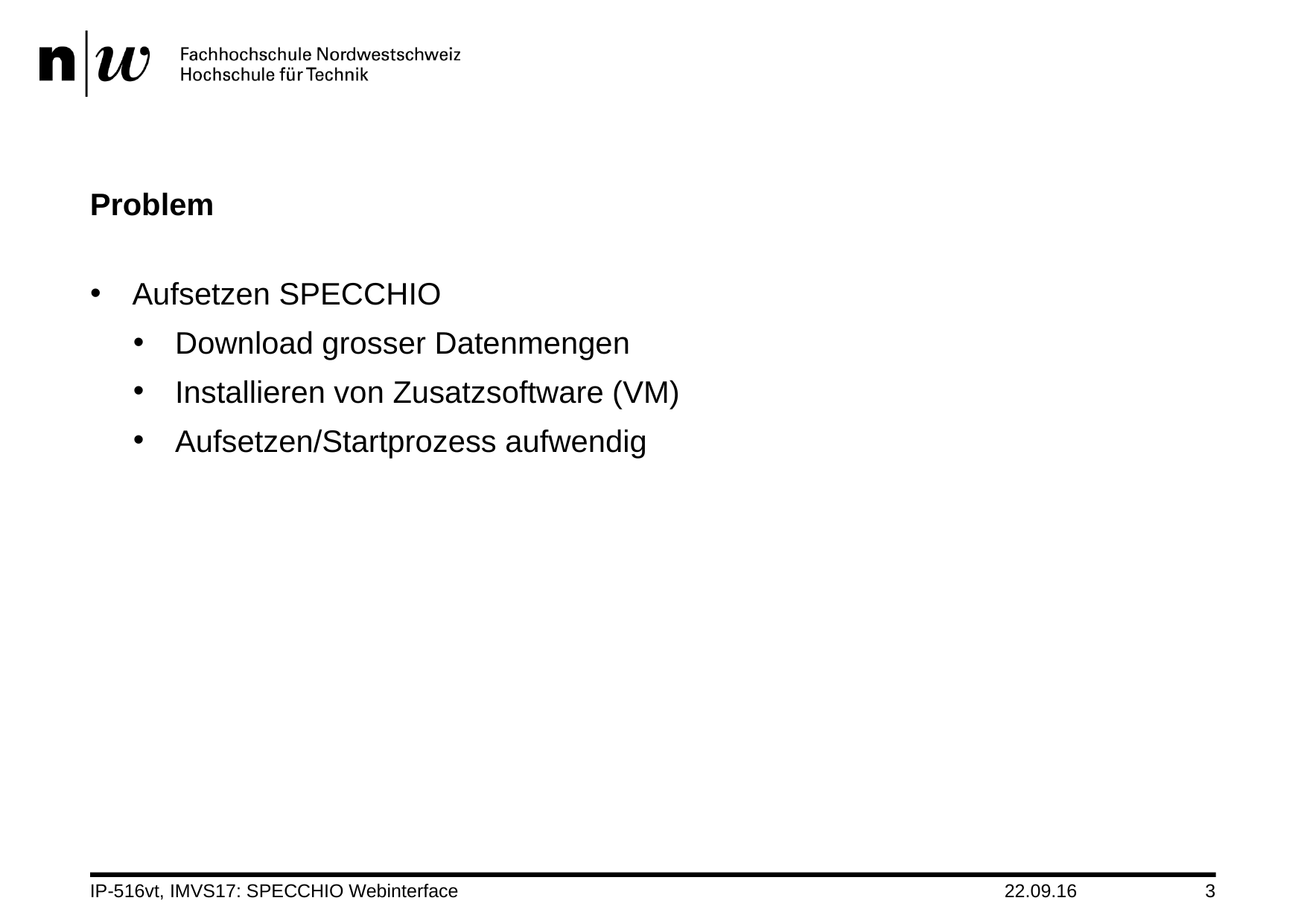

# Problem
Aufsetzen SPECCHIO
Download grosser Datenmengen
Installieren von Zusatzsoftware (VM)
Aufsetzen/Startprozess aufwendig

IP-516vt, IMVS17: SPECCHIO Webinterface
22.09.16
3